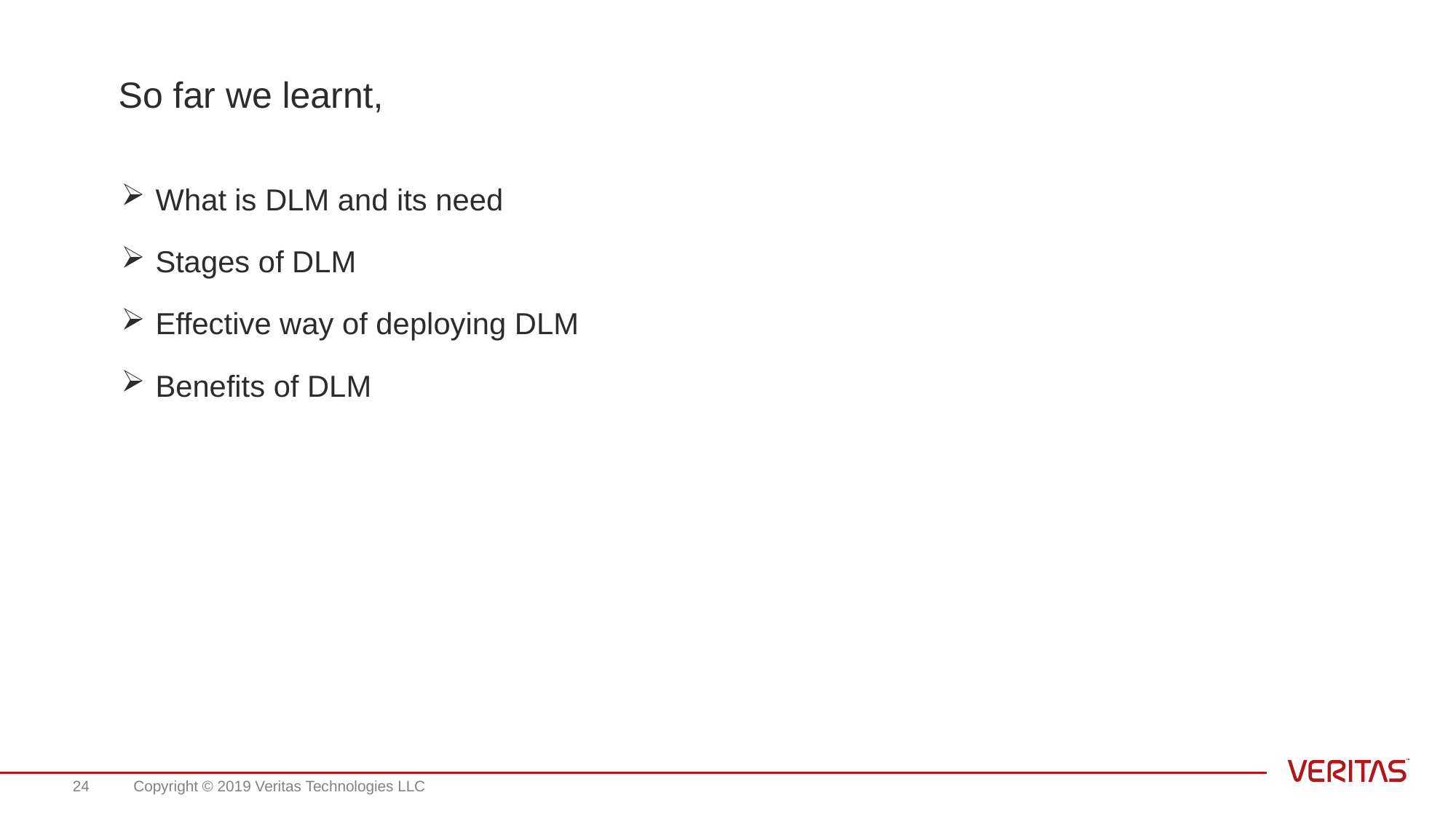

So far we learnt,
What is DLM and its need
Stages of DLM
Effective way of deploying DLM
Benefits of DLM

24
Copyright © 2019 Veritas Technologies LLC